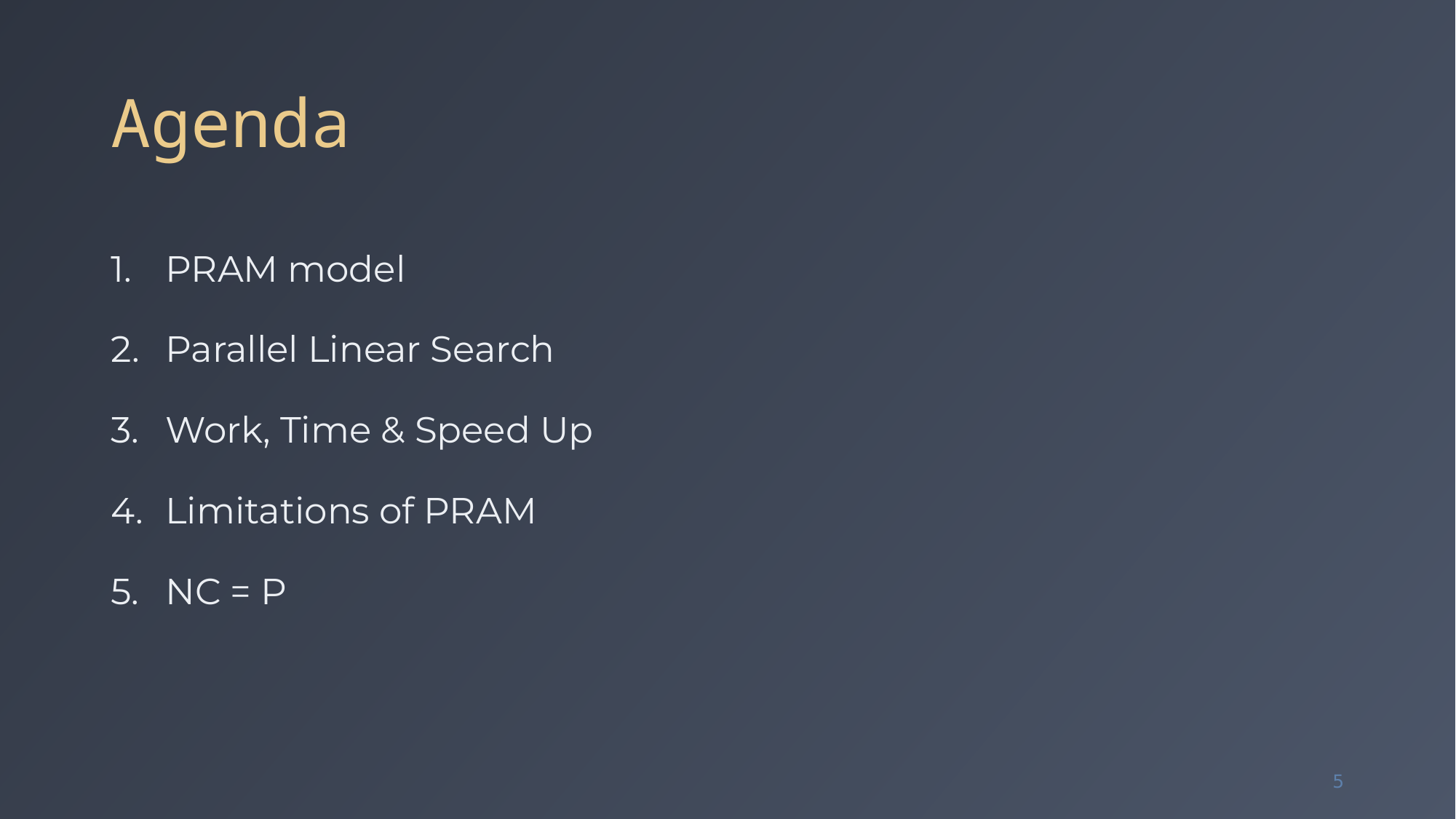

# Agenda
PRAM model
Parallel Linear Search
Work, Time & Speed Up
Limitations of PRAM
NC = P
5